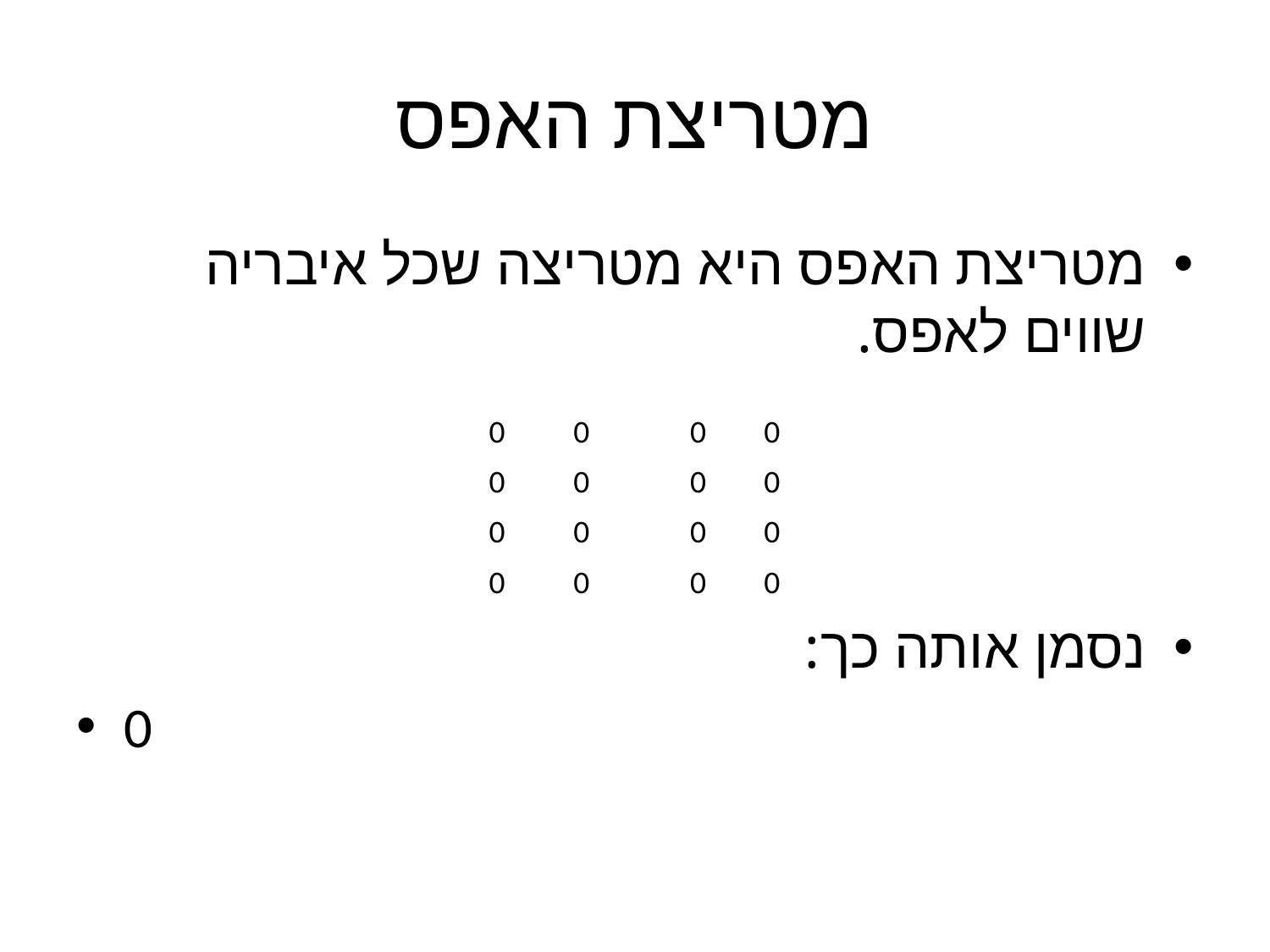

# מטריצת האפס
מטריצת האפס היא מטריצה שכל איבריה שווים לאפס.

נסמן אותה כך:
0

| 0 | 0 | 0 | 0 |
| --- | --- | --- | --- |
| 0 | 0 | 0 | 0 |
| 0 | 0 | 0 | 0 |
| 0 | 0 | 0 | 0 |